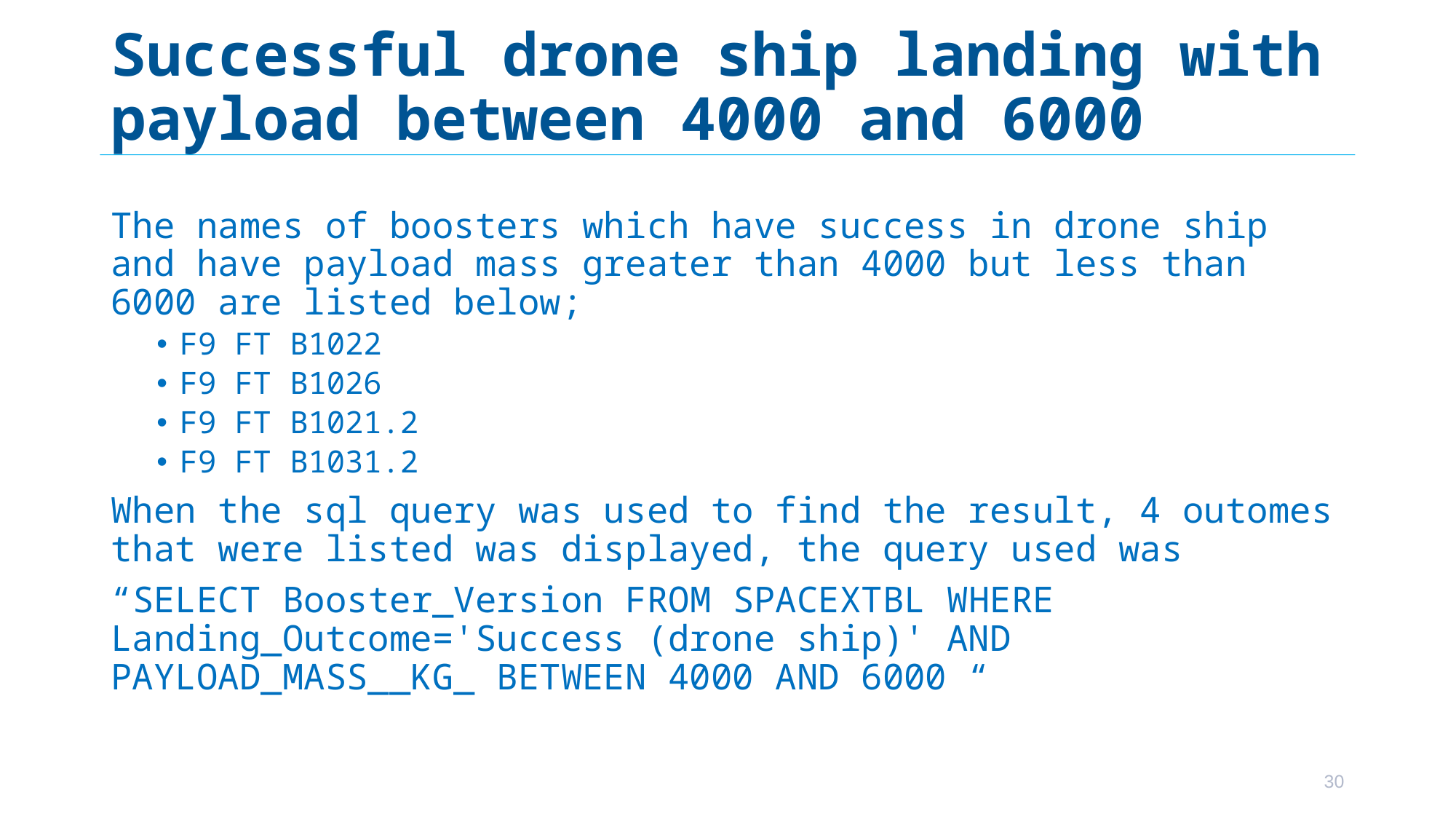

# Successful drone ship landing with payload between 4000 and 6000
The names of boosters which have success in drone ship and have payload mass greater than 4000 but less than 6000 are listed below;
F9 FT B1022
F9 FT B1026
F9 FT B1021.2
F9 FT B1031.2
When the sql query was used to find the result, 4 outomes that were listed was displayed, the query used was
“SELECT Booster_Version FROM SPACEXTBL WHERE Landing_Outcome='Success (drone ship)' AND PAYLOAD_MASS__KG_ BETWEEN 4000 AND 6000 “
30